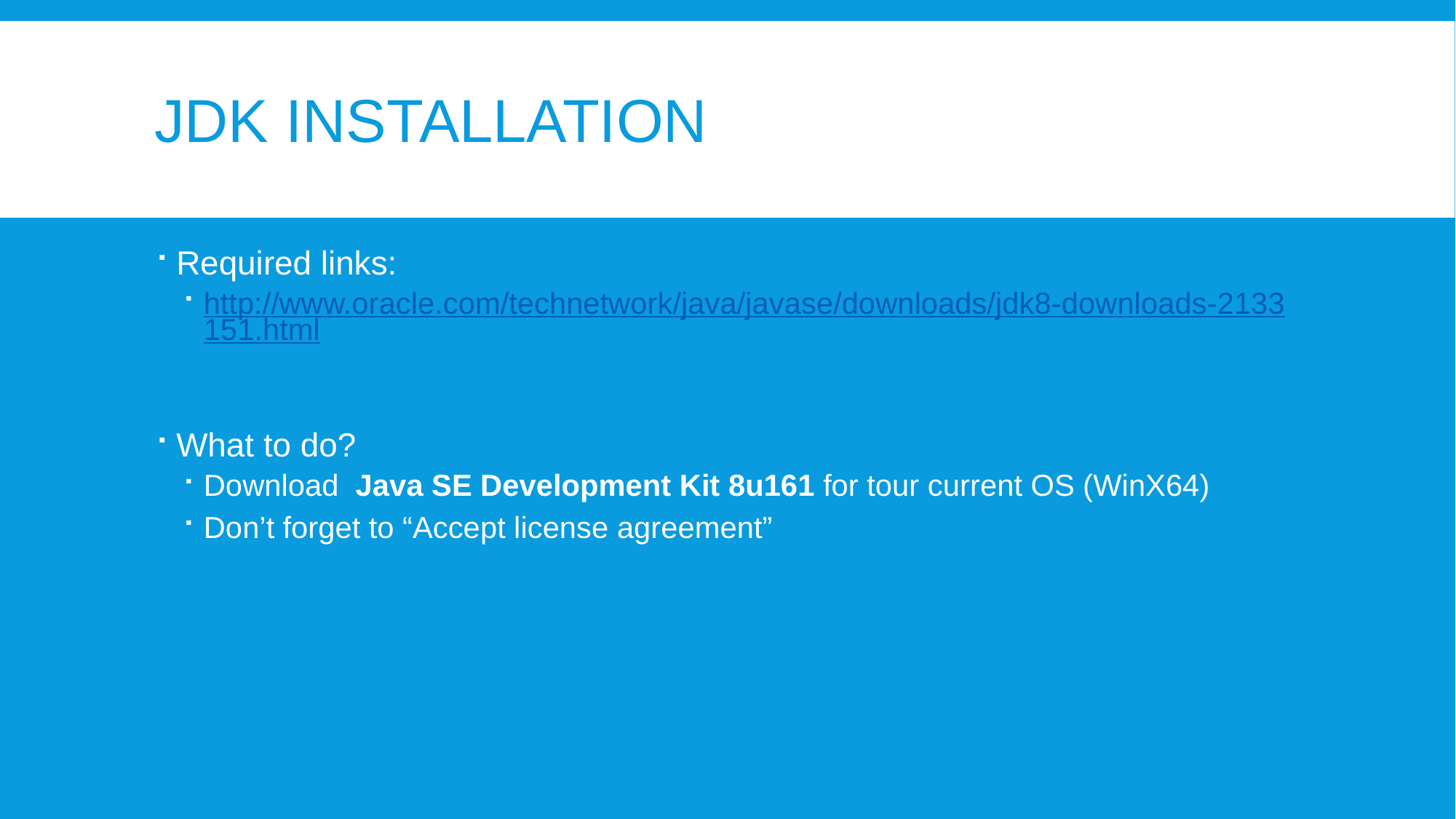

# JDK Installation
Required links:
http://www.oracle.com/technetwork/java/javase/downloads/jdk8-downloads-2133151.html

What to do?
Download  Java SE Development Kit 8u161 for tour current OS (WinX64)
Don’t forget to “Accept license agreement”